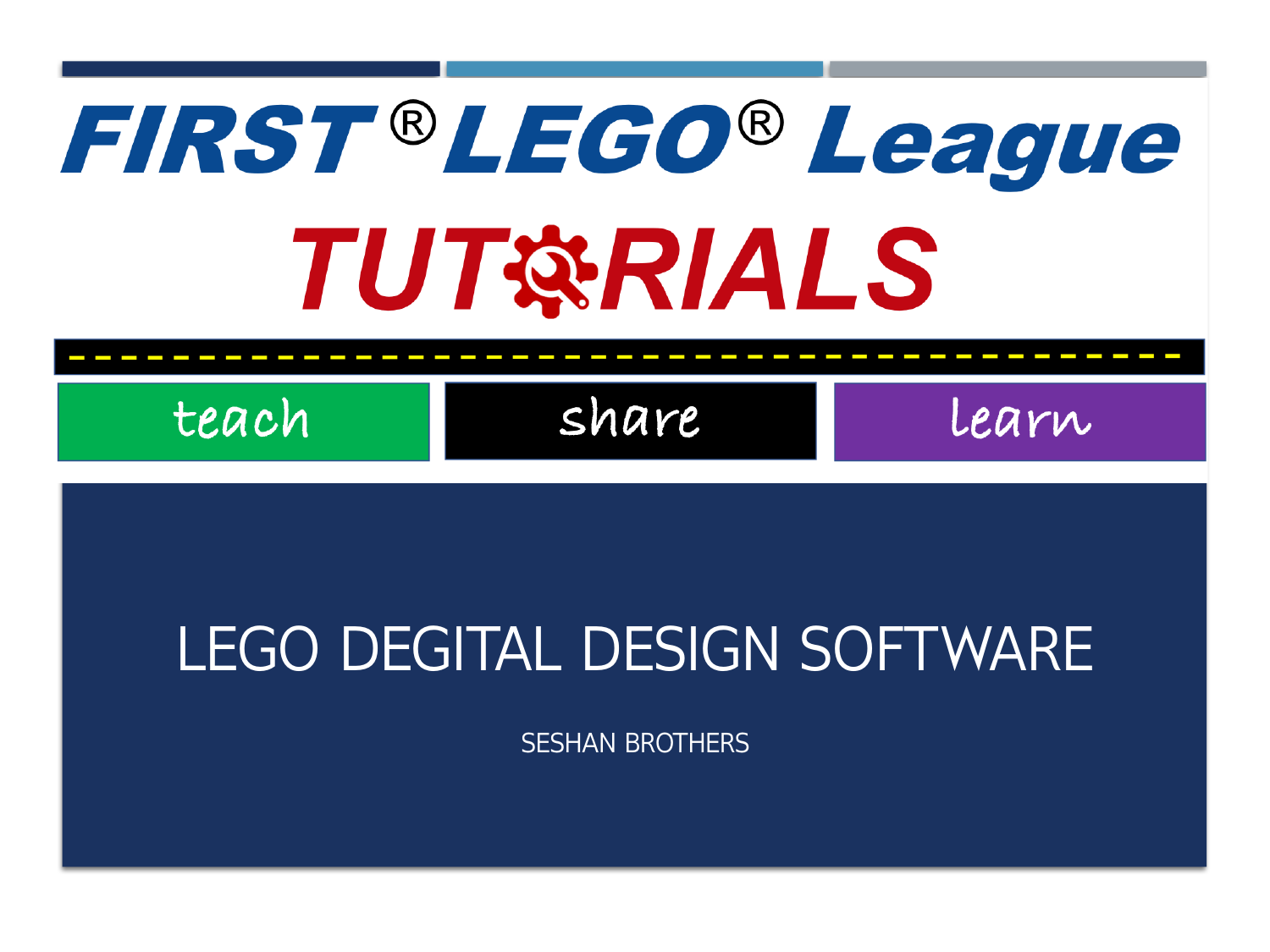

# Lego DEGITAL DESIGN software
Seshan brothers